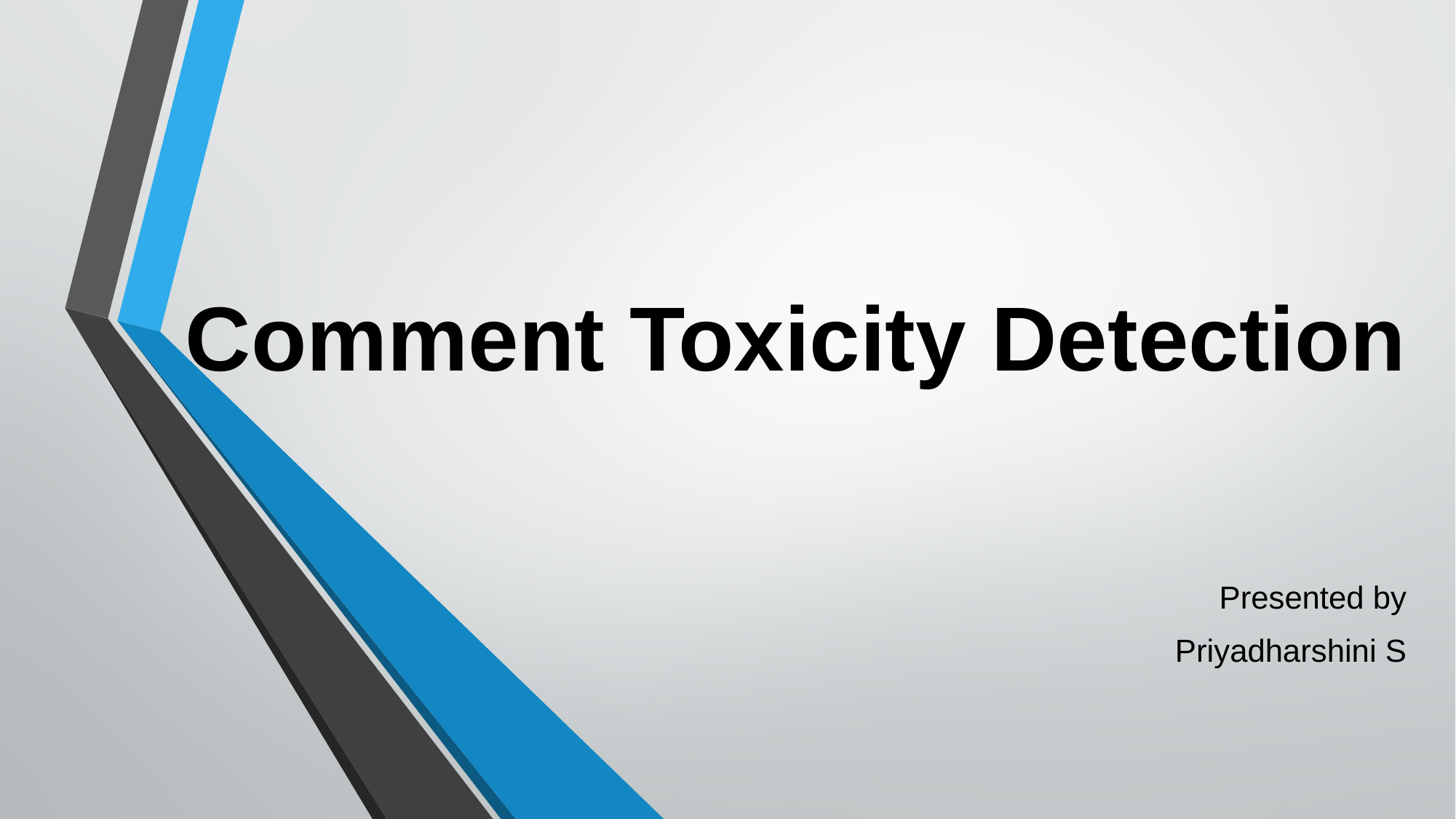

# Comment Toxicity Detection
Presented by
Priyadharshini S